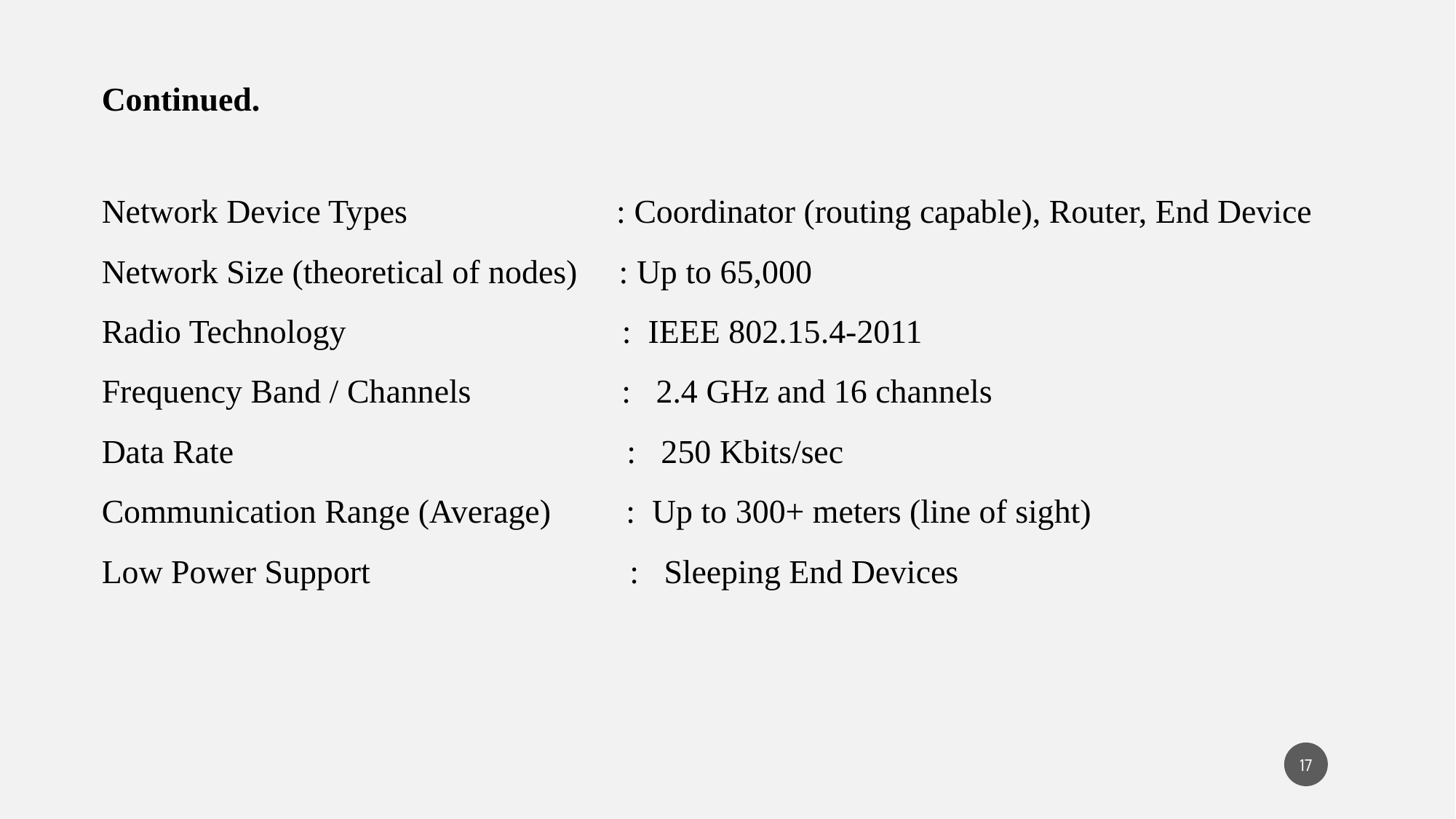

Continued.
Network Device Types                         : Coordinator (routing capable), Router, End Device
Network Size (theoretical of nodes)     : Up to 65,000
Radio Technology                                 :  IEEE 802.15.4-2011
Frequency Band / Channels                  :   2.4 GHz and 16 channels
Data Rate                                               :   250 Kbits/sec
Communication Range (Average)         :  Up to 300+ meters (line of sight)
Low Power Support                               :   Sleeping End Devices

17